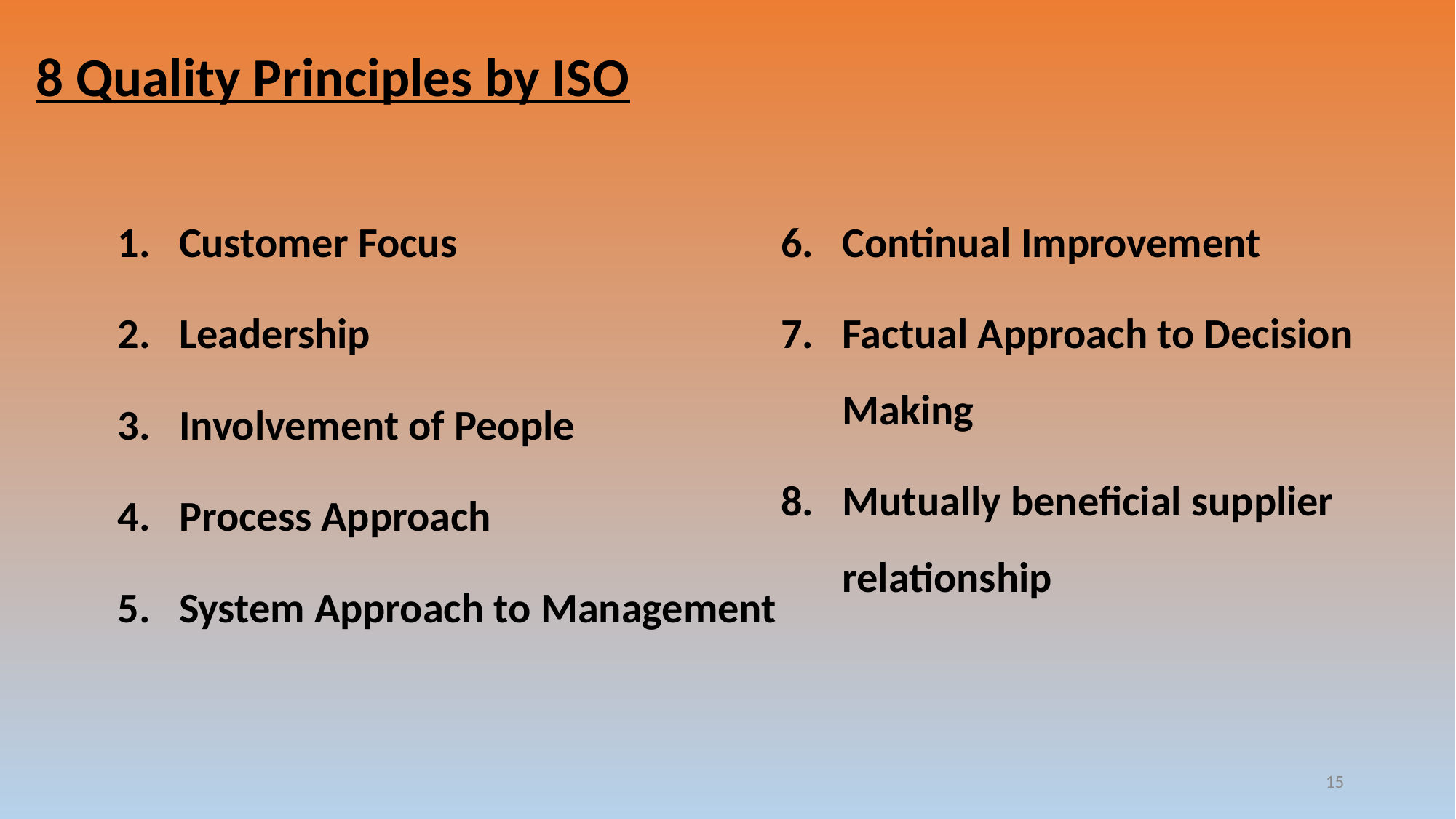

8 Quality Principles by ISO
Customer Focus
Leadership
Involvement of People
Process Approach
System Approach to Management

Continual Improvement
Factual Approach to Decision Making
Mutually beneficial supplier relationship
15